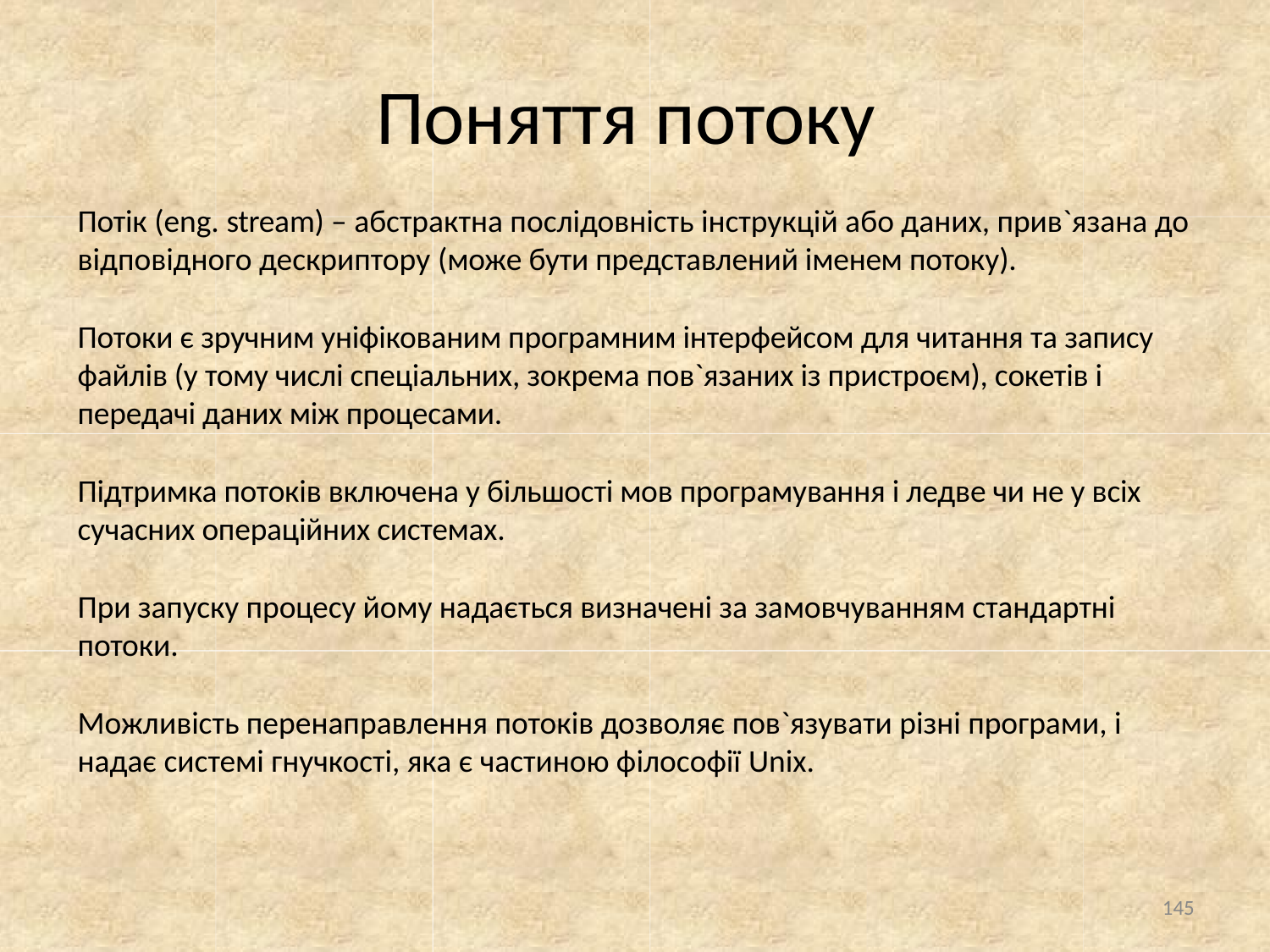

# Поняття потоку
Потік (eng. stream) – абстрактна послідовність інструкцій або даних, прив`язана до відповідного дескриптору (може бути представлений іменем потоку).

Потоки є зручним уніфікованим програмним інтерфейсом для читання та запису файлів (у тому числі спеціальних, зокрема пов`язаних із пристроєм), сокетів і передачі даних між процесами.

Підтримка потоків включена у більшості мов програмування і ледве чи не у всіх сучасних операційних системах.

При запуску процесу йому надається визначені за замовчуванням стандартні потоки.

Можливість перенаправлення потоків дозволяє пов`язувати різні програми, і надає системі гнучкості, яка є частиною філософії Unix.
145